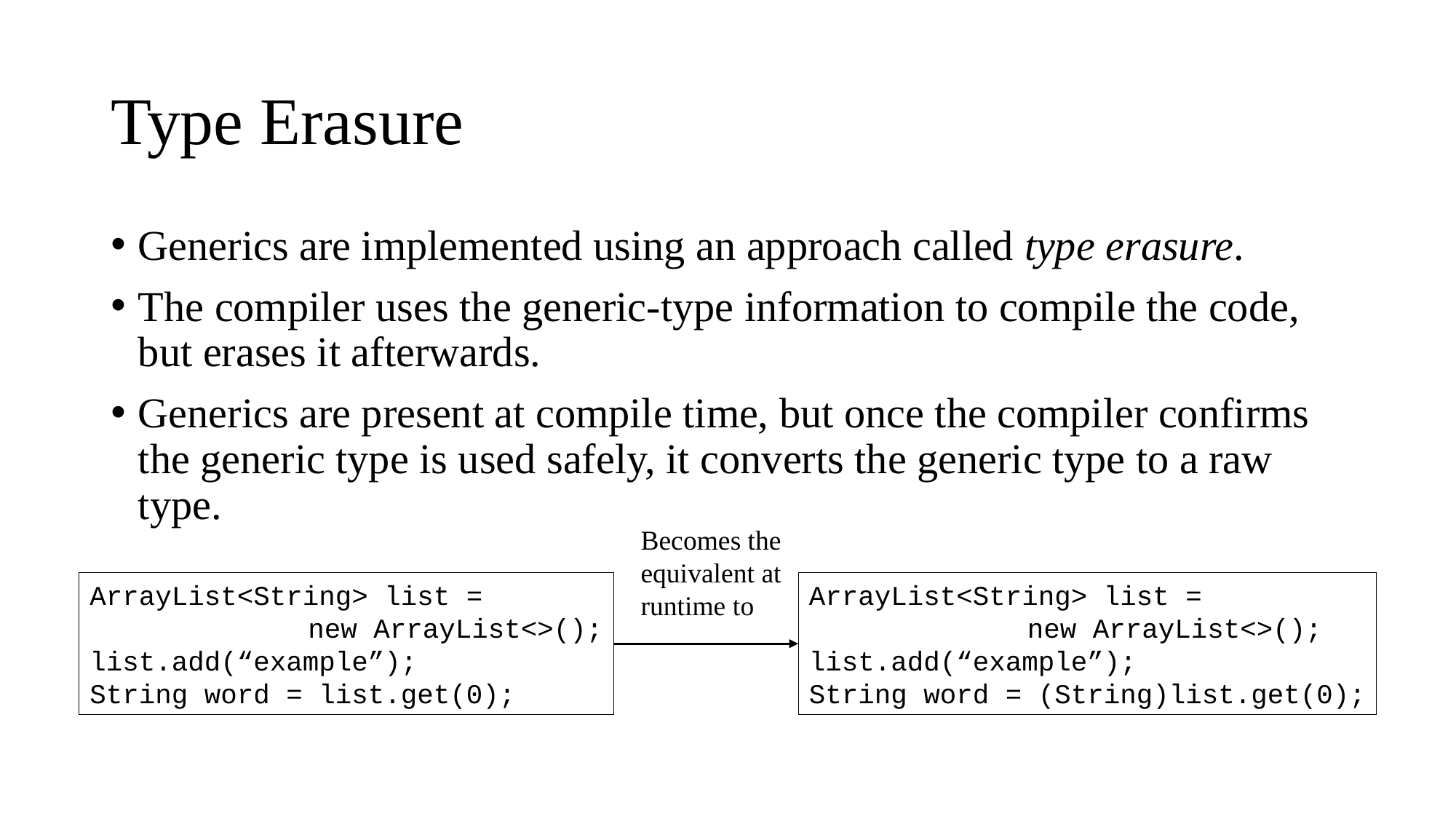

# Type Erasure
Generics are implemented using an approach called type erasure.
The compiler uses the generic-type information to compile the code, but erases it afterwards.
Generics are present at compile time, but once the compiler confirms the generic type is used safely, it converts the generic type to a raw type.
Becomes the equivalent at runtime to
ArrayList<String> list =
		new ArrayList<>();
list.add(“example”);
String word = list.get(0);
ArrayList<String> list =
		new ArrayList<>();
list.add(“example”);
String word = (String)list.get(0);